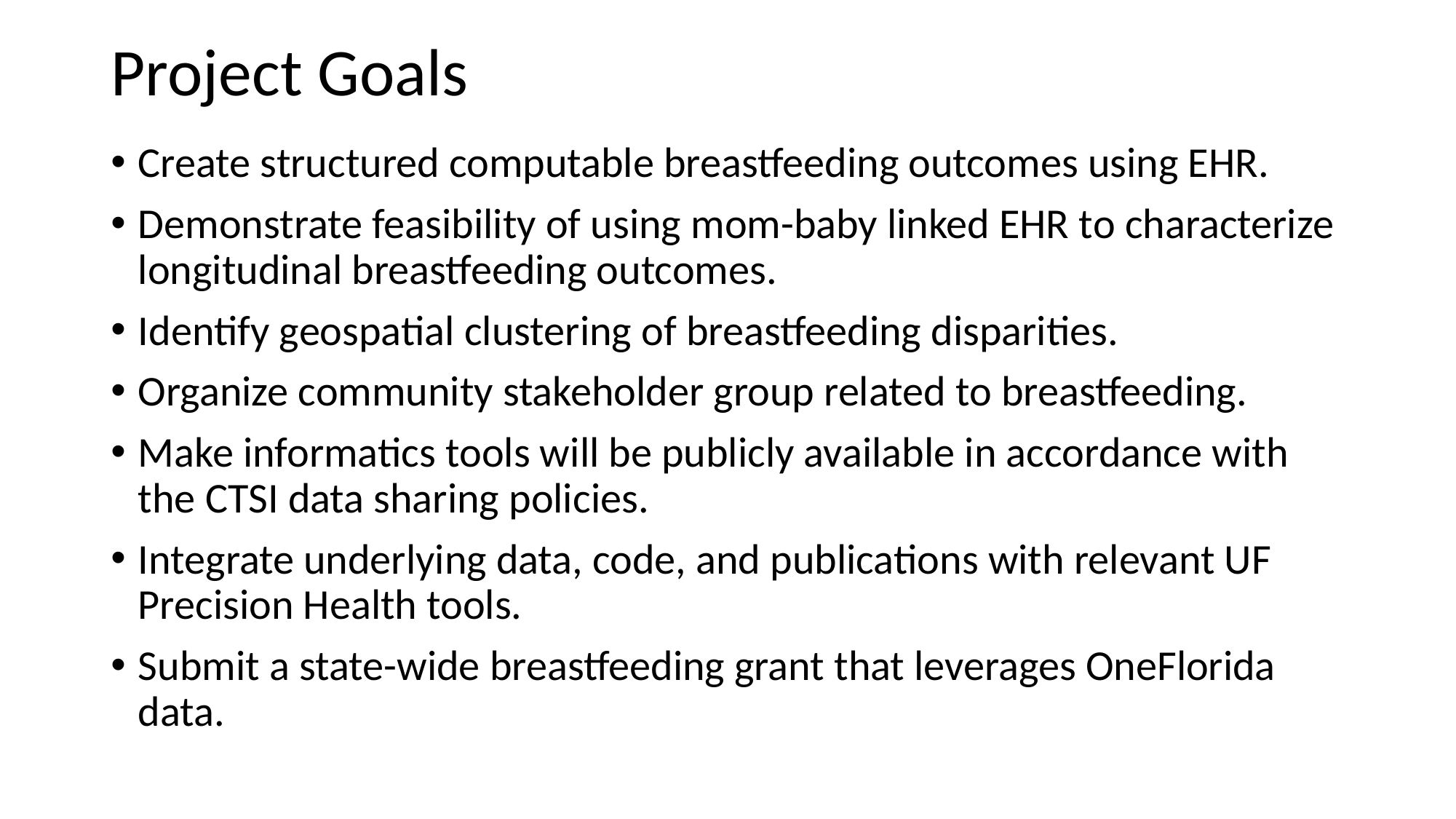

# Project Goals
Create structured computable breastfeeding outcomes using EHR.
Demonstrate feasibility of using mom-baby linked EHR to characterize longitudinal breastfeeding outcomes.
Identify geospatial clustering of breastfeeding disparities.
Organize community stakeholder group related to breastfeeding.
Make informatics tools will be publicly available in accordance with the CTSI data sharing policies.
Integrate underlying data, code, and publications with relevant UF Precision Health tools.
Submit a state-wide breastfeeding grant that leverages OneFlorida data.